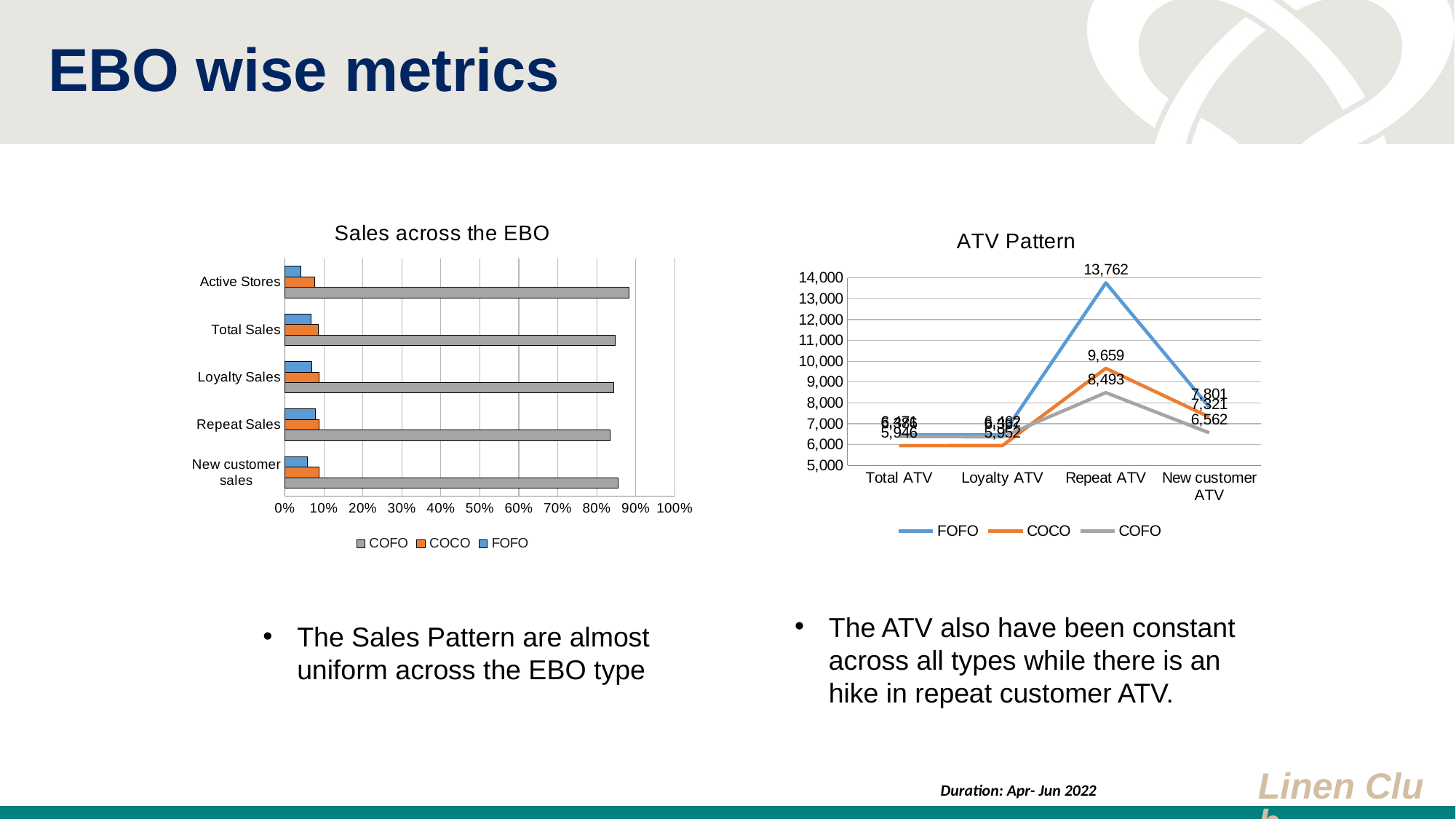

# EBO wise metrics

### Chart: Sales across the EBO

| Category |  |  |  |
|---|---|---|---|
| Active Stores | 0.040697674418604654 | 0.0755813953488372 | 0.8837209302325582 |
| Total Sales | 0.06779931367500015 | 0.08515636724145648 | 0.8470443190835434 |
| Loyalty Sales | 0.06890243966462273 | 0.08779652204900029 | 0.843301038286377 |
| Repeat Sales | 0.07784270844965412 | 0.08806956132347689 | 0.8340877302268691 |
| New customer sales | 0.05696934681308229 | 0.08743208076733537 | 0.8555985724195824 |

### Chart: ATV Pattern

| Category |  |  |  |
|---|---|---|---|
| Total ATV | 6471.297980406933 | 5945.889950385888 | 6386.453101375083 |
| Loyalty ATV | 6462.491627196332 | 5952.013429044727 | 6367.081745895088 |
| Repeat ATV | 13762.36571788413 | 9658.540875 | 8493.156310750035 |
| New customer ATV | 7801.412369791666 | 7321.067133757962 | 6562.396414819134 |
The ATV also have been constant across all types while there is an hike in repeat customer ATV.
The Sales Pattern are almost uniform across the EBO type
Linen Club
Duration: Apr- Jun 2022